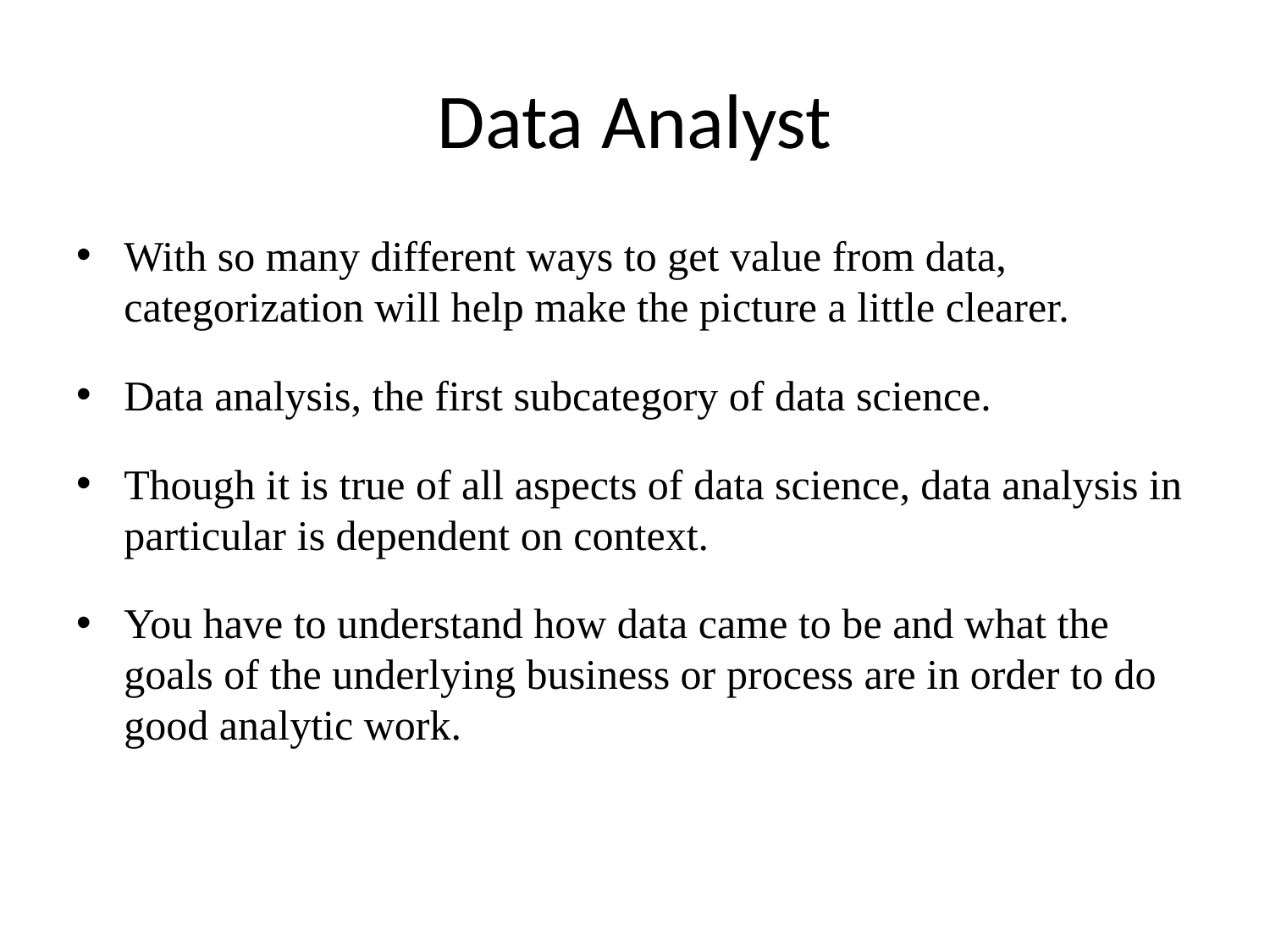

# Data Analyst
With so many different ways to get value from data, categorization will help make the picture a little clearer.

Data analysis, the first subcategory of data science.

Though it is true of all aspects of data science, data analysis in particular is dependent on context.

You have to understand how data came to be and what the goals of the underlying business or process are in order to do good analytic work.